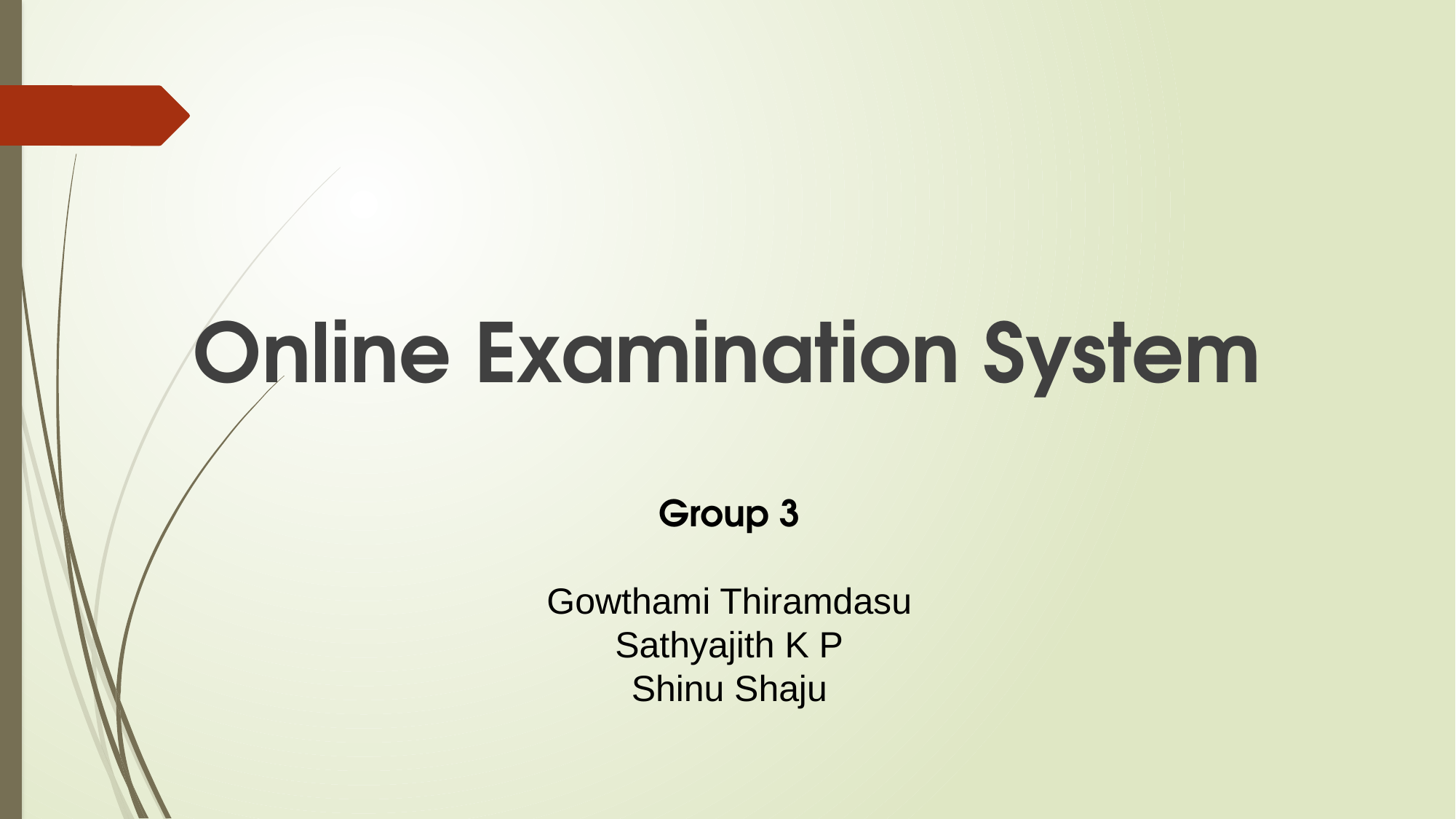

Online Examination System
Group 3

Gowthami Thiramdasu
Sathyajith K P
Shinu Shaju